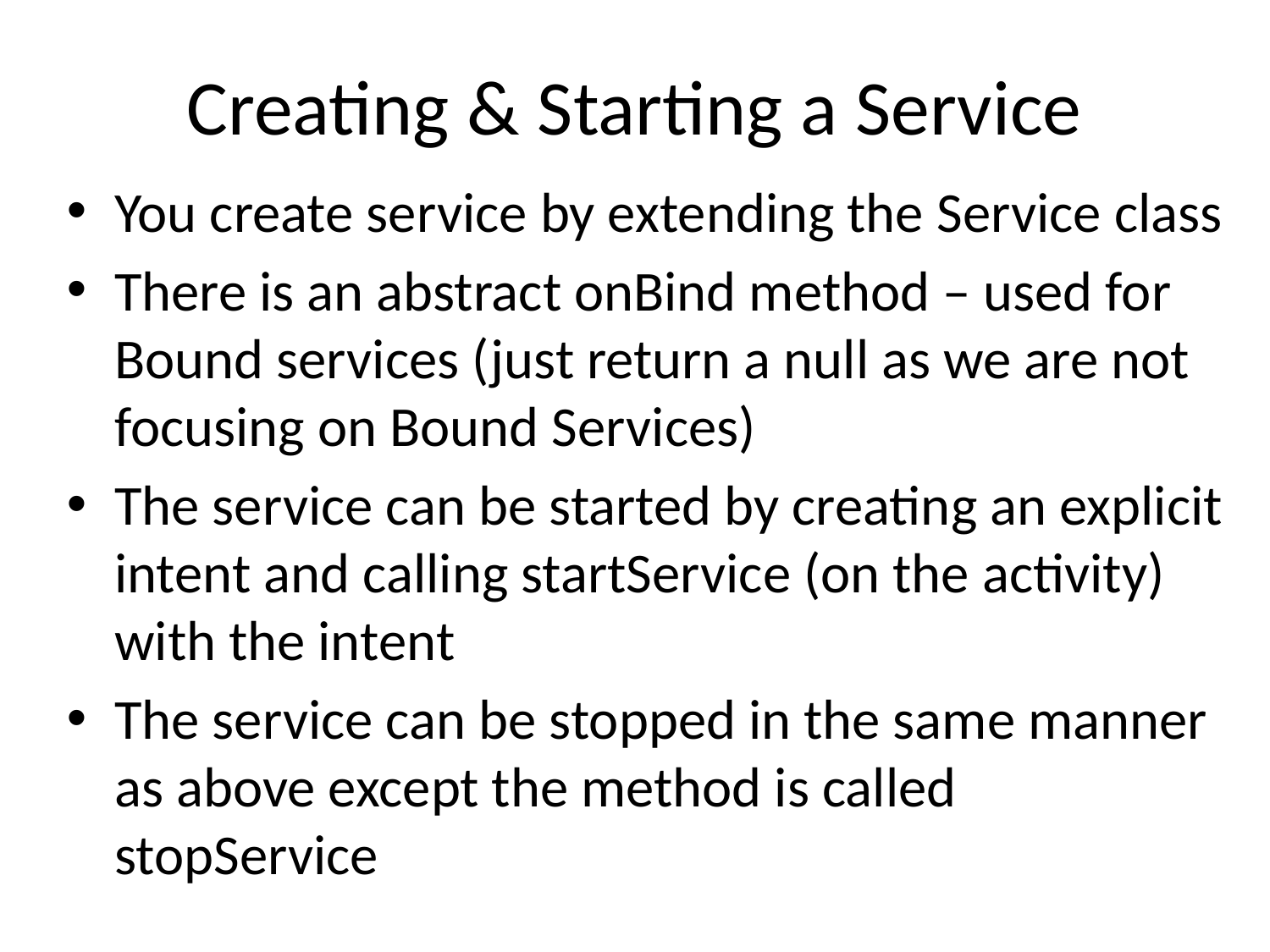

# Creating & Starting a Service
You create service by extending the Service class
There is an abstract onBind method – used for Bound services (just return a null as we are not focusing on Bound Services)
The service can be started by creating an explicit intent and calling startService (on the activity) with the intent
The service can be stopped in the same manner as above except the method is called stopService